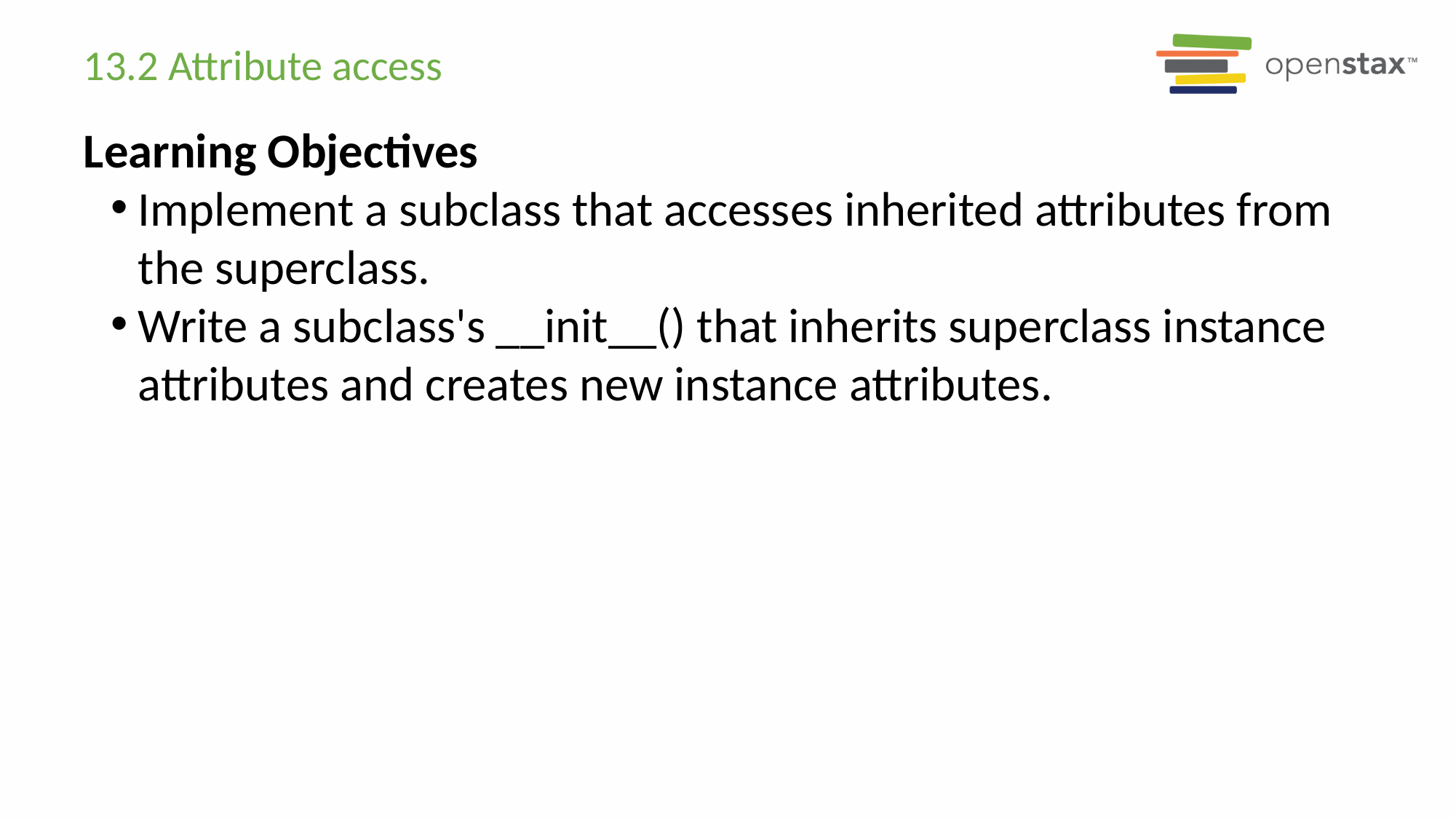

# 13.2 Attribute access
Learning Objectives
Implement a subclass that accesses inherited attributes from the superclass.
Write a subclass's __init__() that inherits superclass instance attributes and creates new instance attributes.